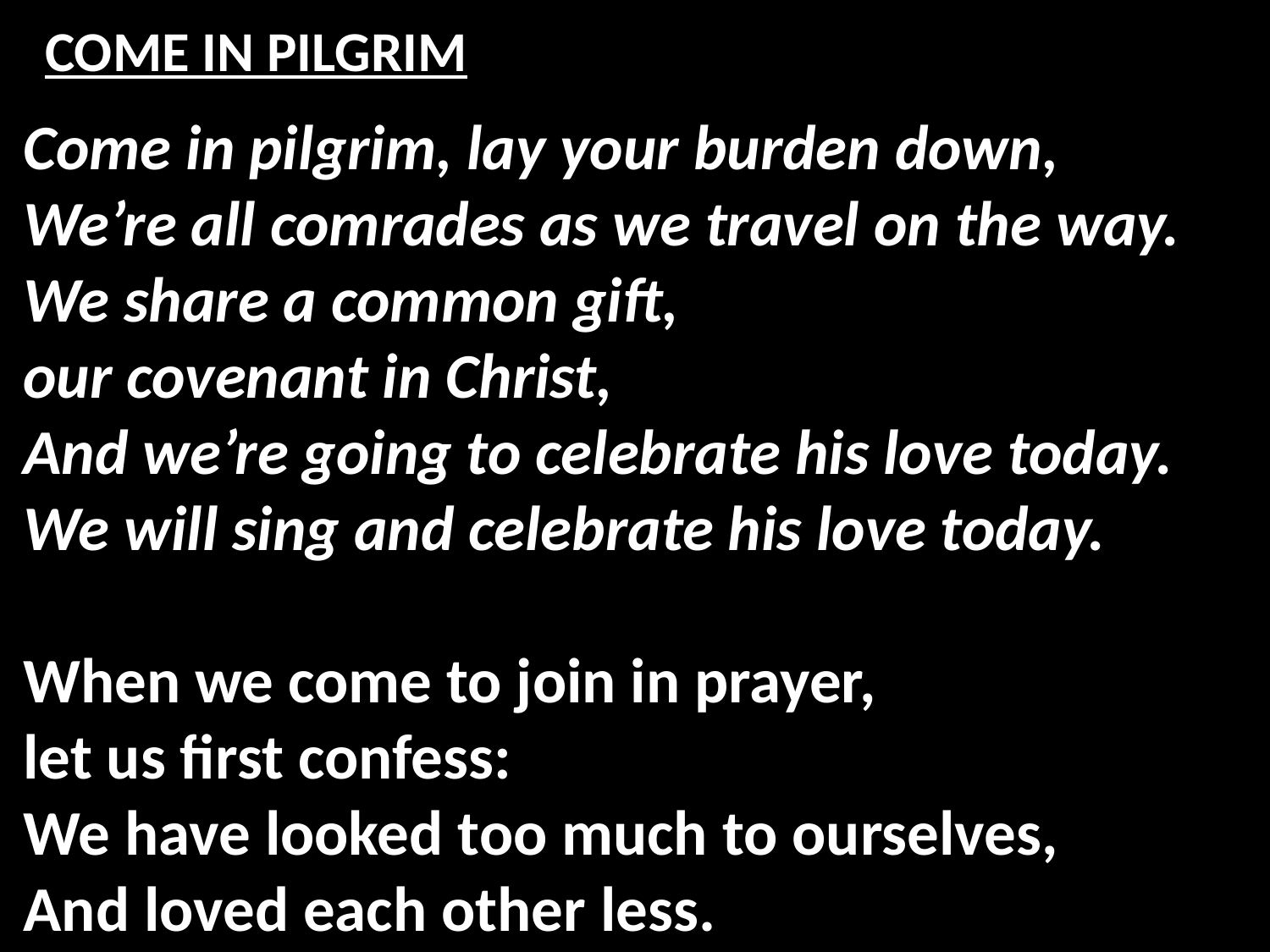

# COME IN PILGRIM
Come in pilgrim, lay your burden down,
We’re all comrades as we travel on the way.
We share a common gift,
our covenant in Christ,
And we’re going to celebrate his love today.
We will sing and celebrate his love today.

When we come to join in prayer,
let us first confess:
We have looked too much to ourselves,
And loved each other less.